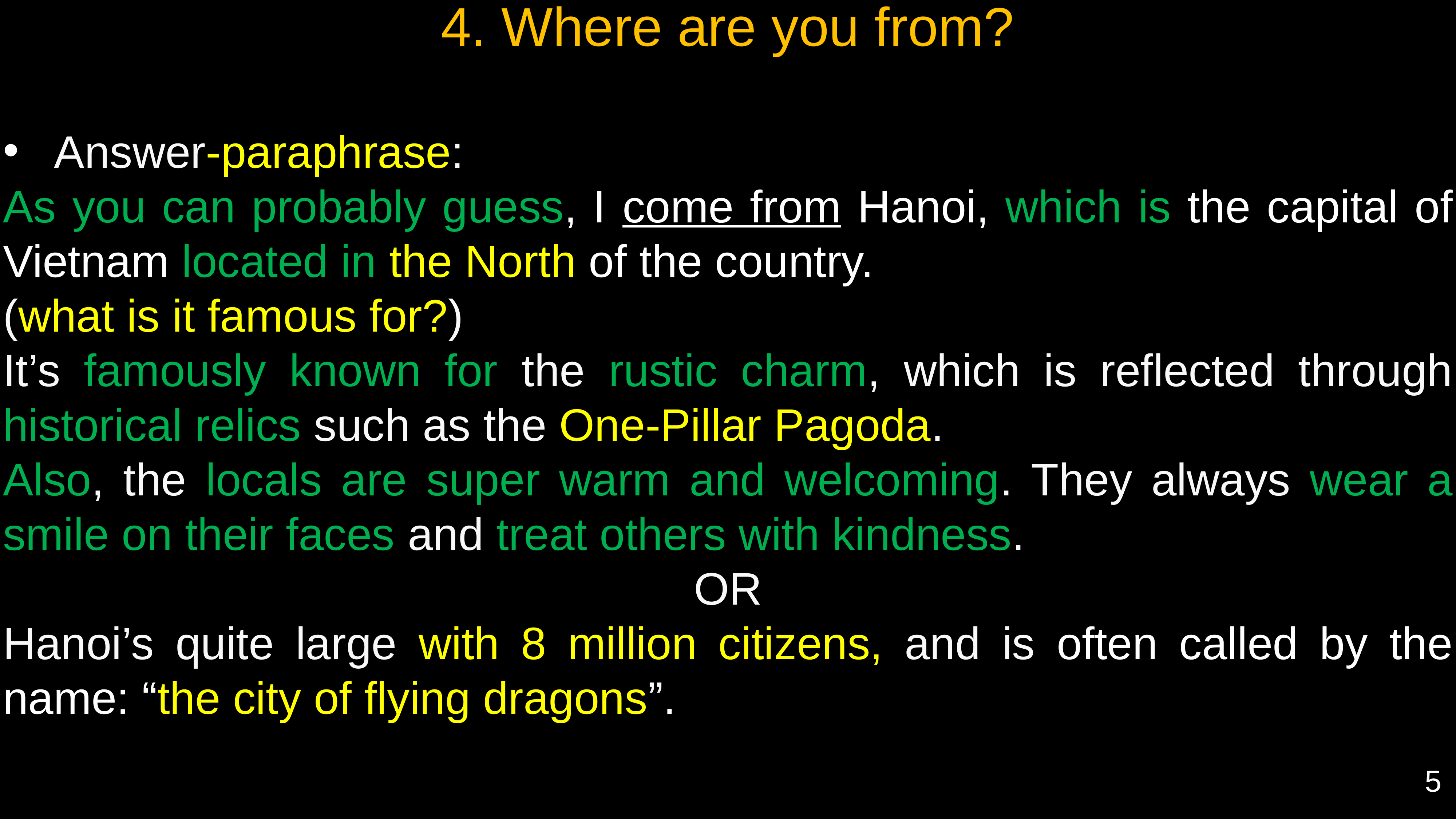

4. Where are you from?

Answer-paraphrase:
As you can probably guess, I come from Hanoi, which is the capital of Vietnam located in the North of the country.
(what is it famous for?)
It’s famously known for the rustic charm, which is reflected through historical relics such as the One-Pillar Pagoda.
Also, the locals are super warm and welcoming. They always wear a smile on their faces and treat others with kindness.
OR
Hanoi’s quite large with 8 million citizens, and is often called by the name: “the city of flying dragons”.

5